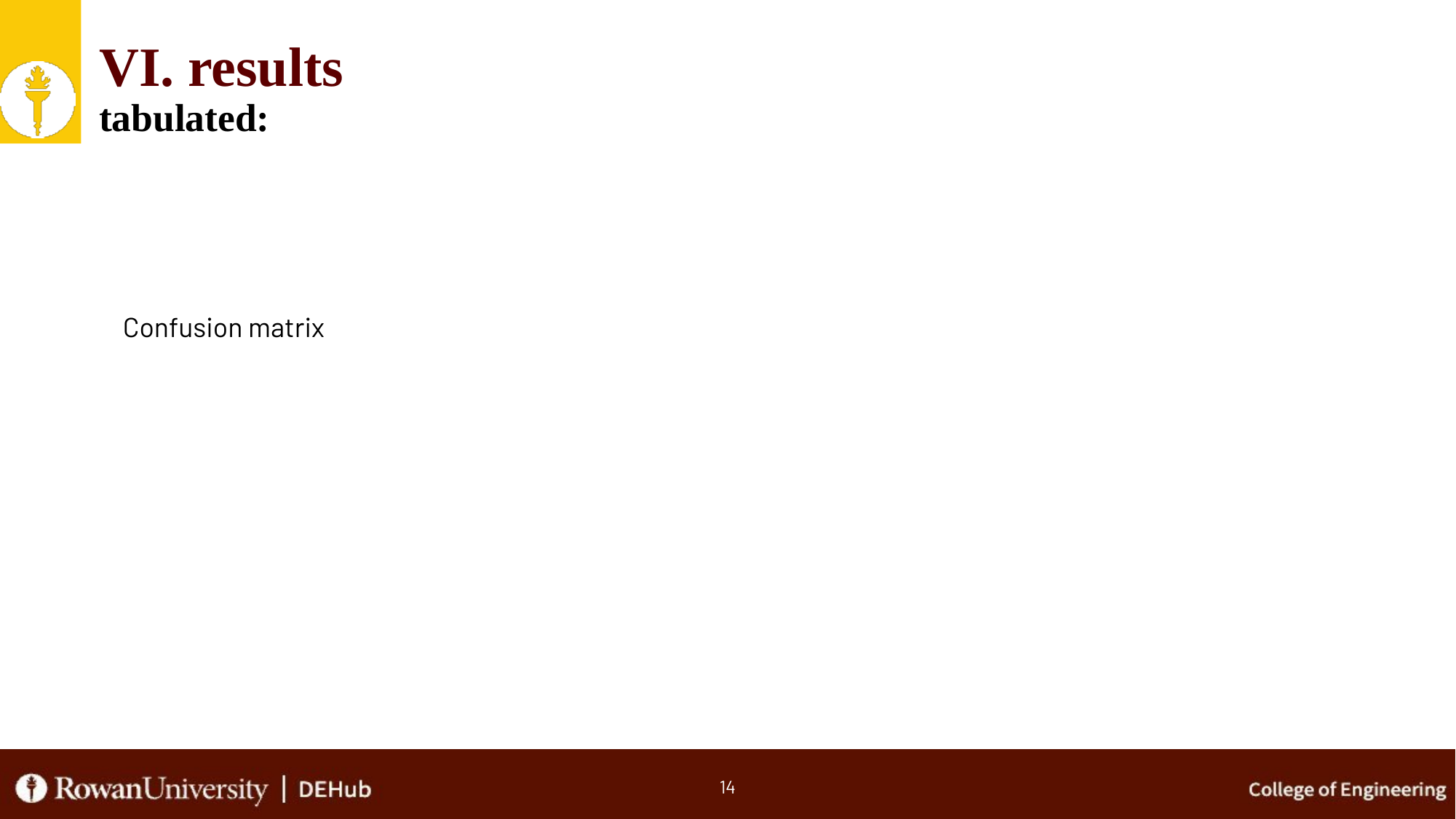

# VI. results tabulated:
Confusion matrix
14